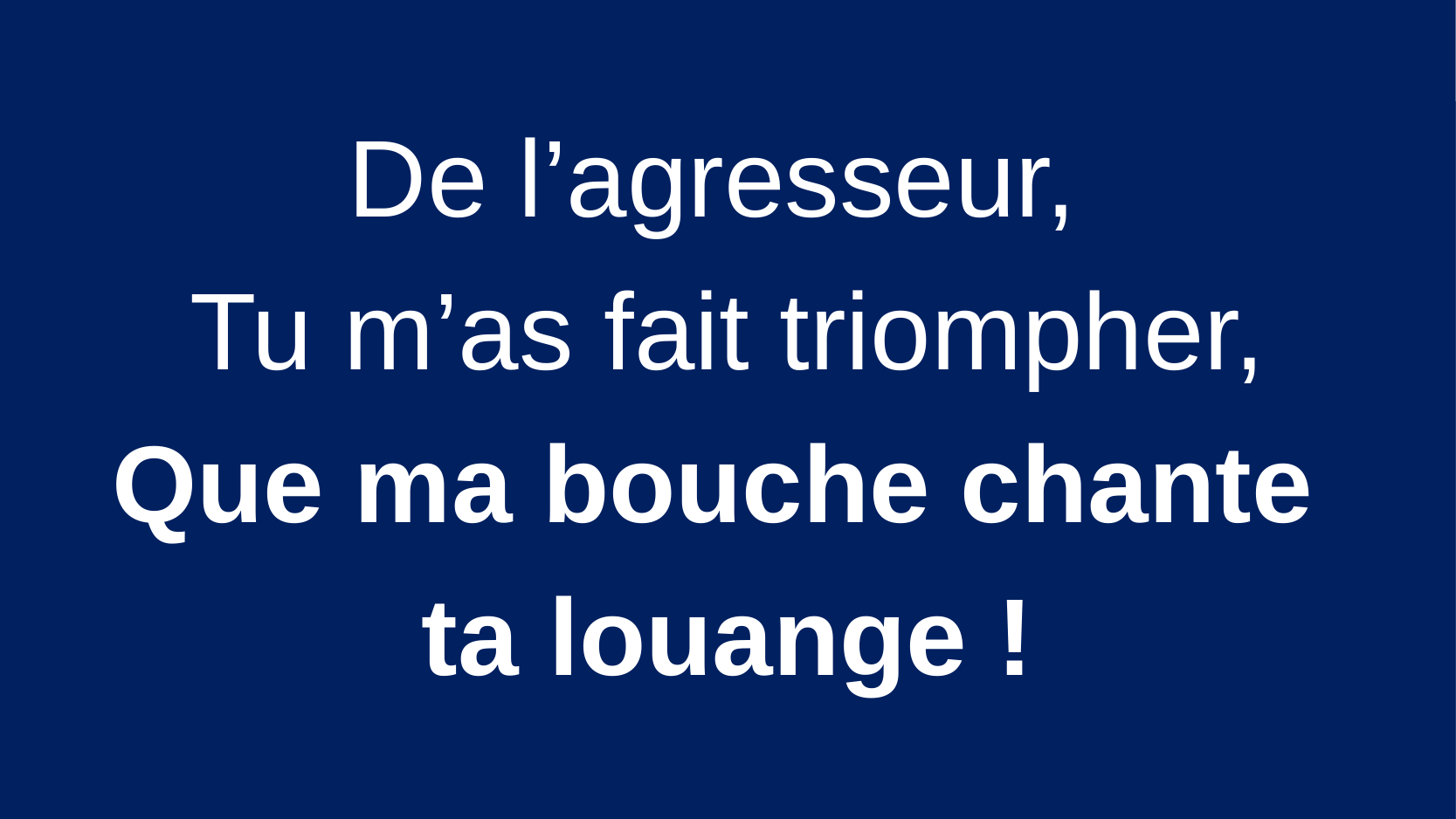

De l’agresseur,
Tu m’as fait triompher,
Que ma bouche chante
ta louange !